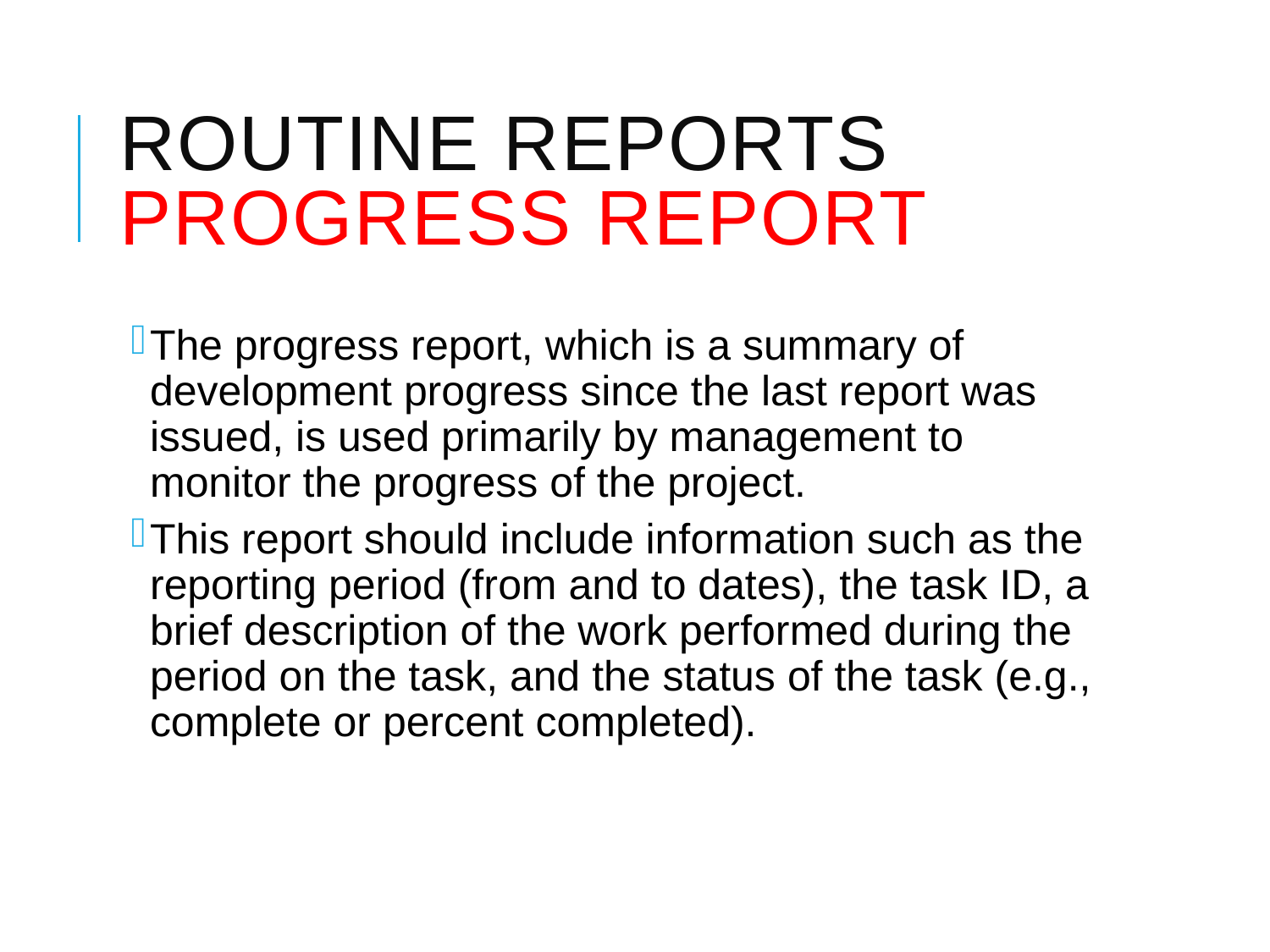

# Routine Reports progress report
The progress report, which is a summary of development progress since the last report was issued, is used primarily by management to monitor the progress of the project.
This report should include information such as the reporting period (from and to dates), the task ID, a brief description of the work performed during the period on the task, and the status of the task (e.g., complete or percent completed).